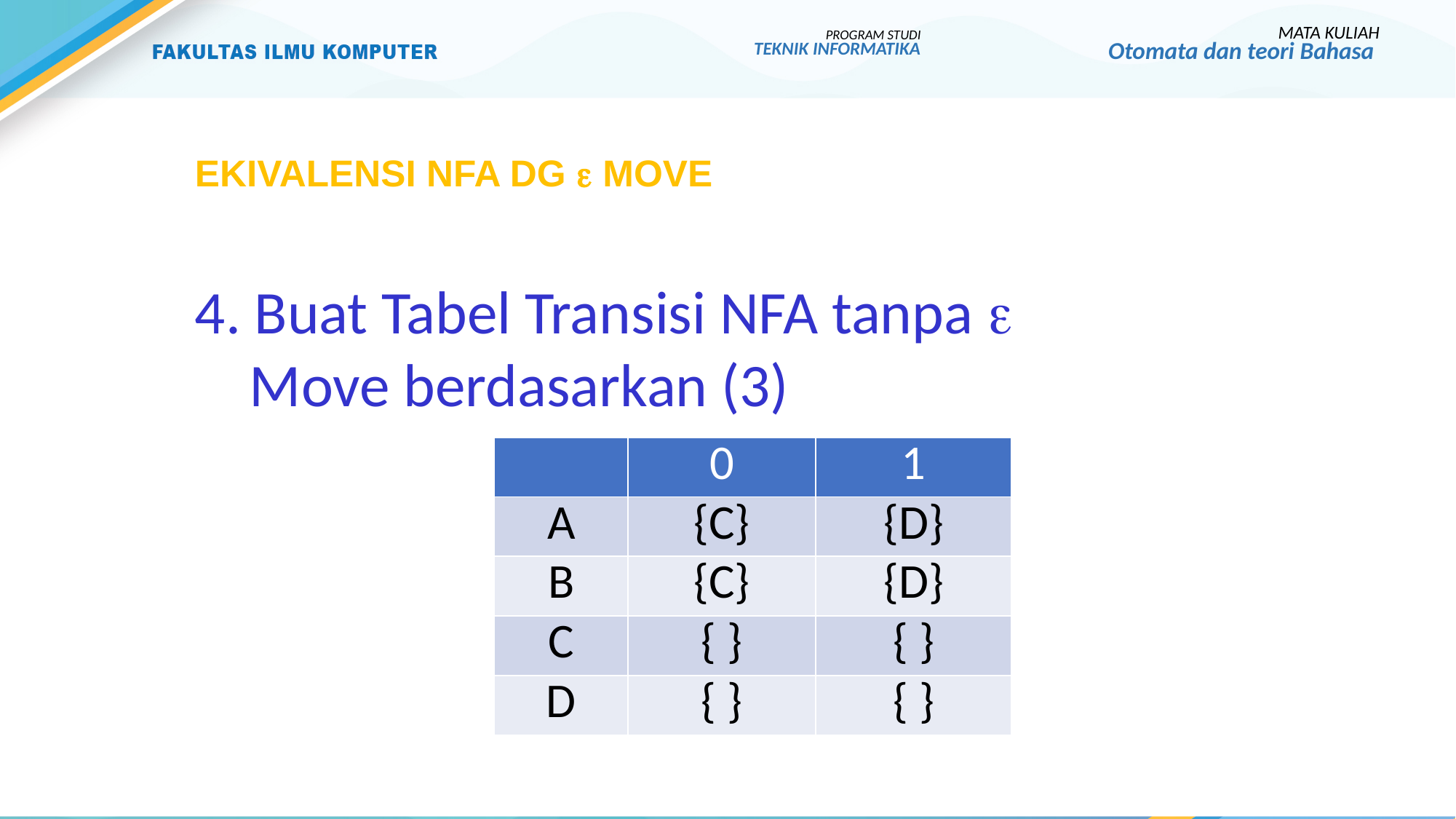

MATA KULIAH
Otomata dan teori Bahasa
PROGRAM STUDI
TEKNIK INFORMATIKA
# Ekivalensi Nfa dg ε move
4. Buat Tabel Transisi NFA tanpa ε
    Move berdasarkan (3)

|  | 0 | 1 |
| --- | --- | --- |
| A | {C} | {D} |
| B | {C} | {D} |
| C | { } | { } |
| D | { } | { } |